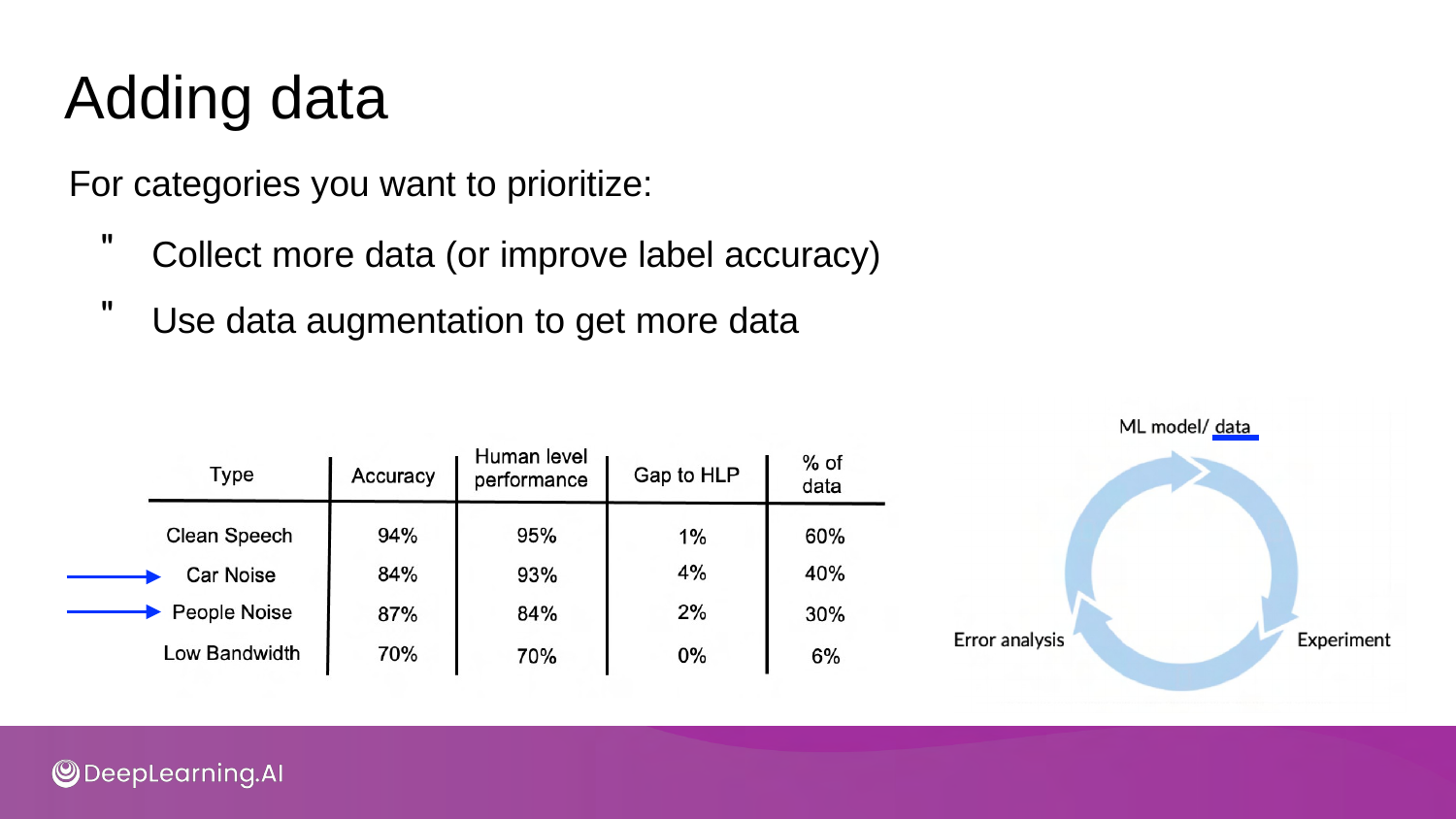

# Adding data
For categories you want to prioritize:
Collect more data (or improve label accuracy)
Use data augmentation to get more data